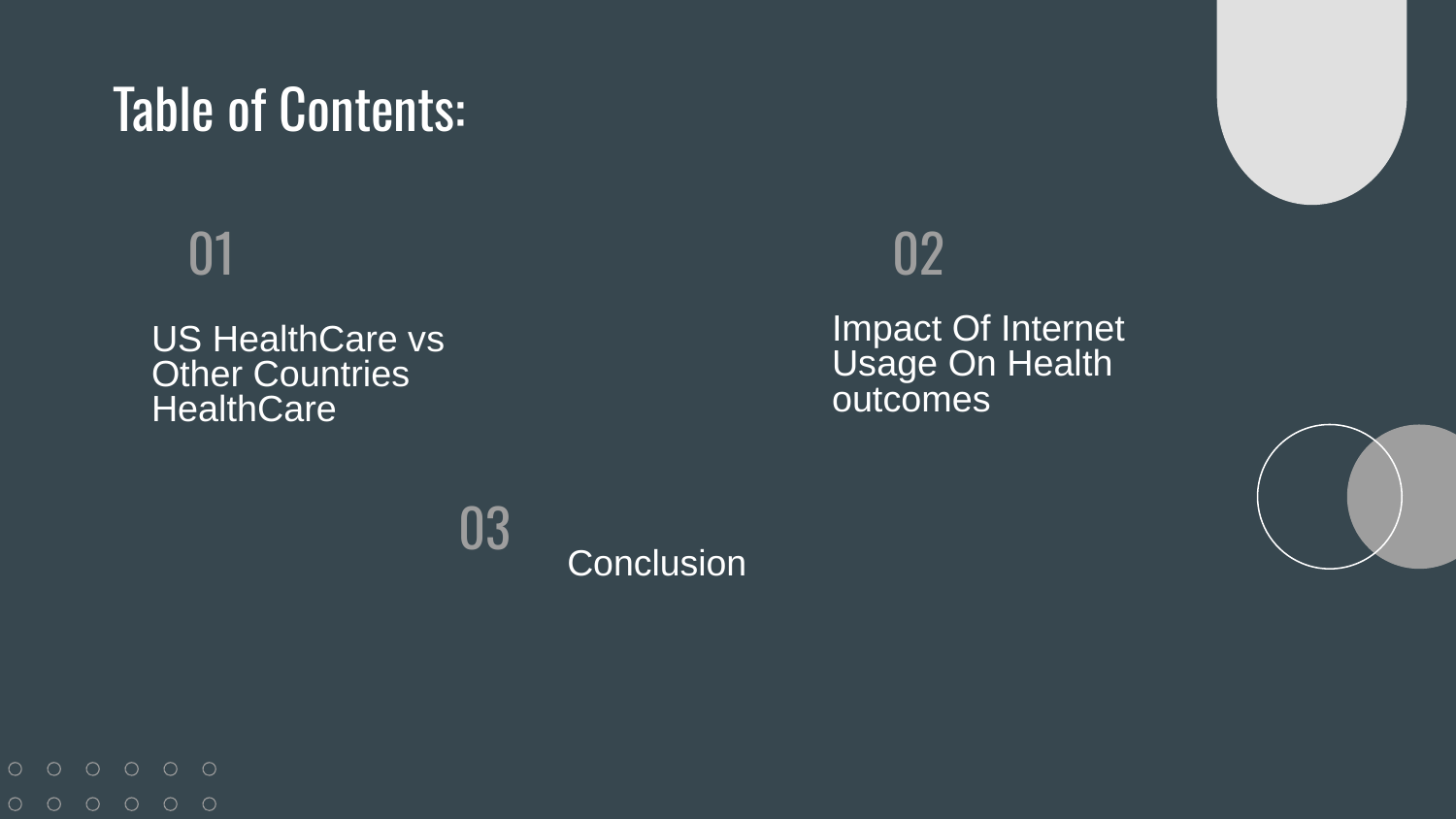

# Table of Contents:
01
02
Impact Of Internet Usage On Health outcomes
US HealthCare vs Other Countries HealthCare

03
Conclusion